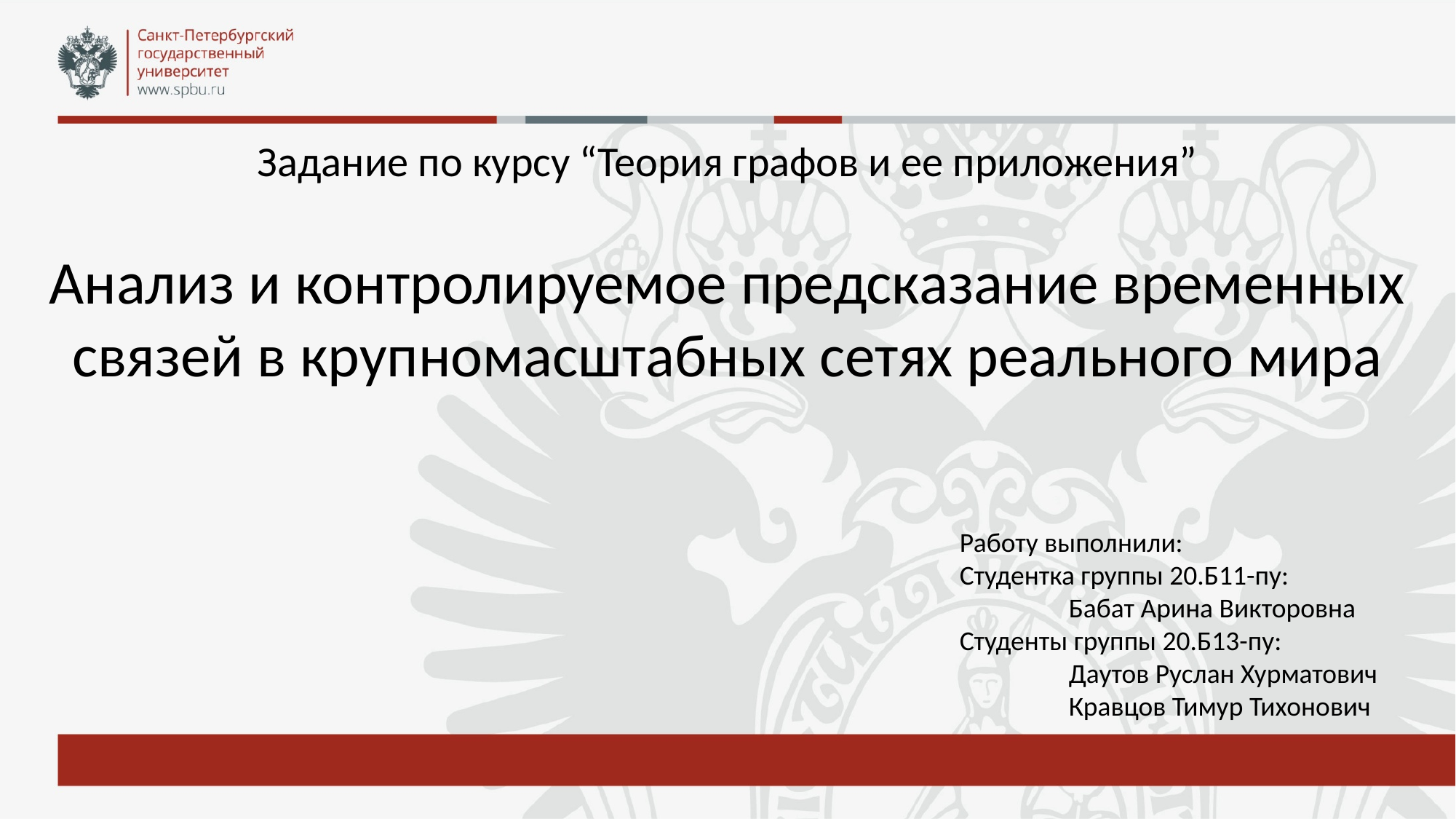

Задание по курсу “Теория графов и ее приложения”
Анализ и контролируемое предсказание временных связей в крупномасштабных сетях реального мира
Работу выполнили:
Студентка группы 20.Б11-пу:
	Бабат Арина Викторовна
Студенты группы 20.Б13-пу:
	Даутов Руслан Хурматович
	Кравцов Тимур Тихонович